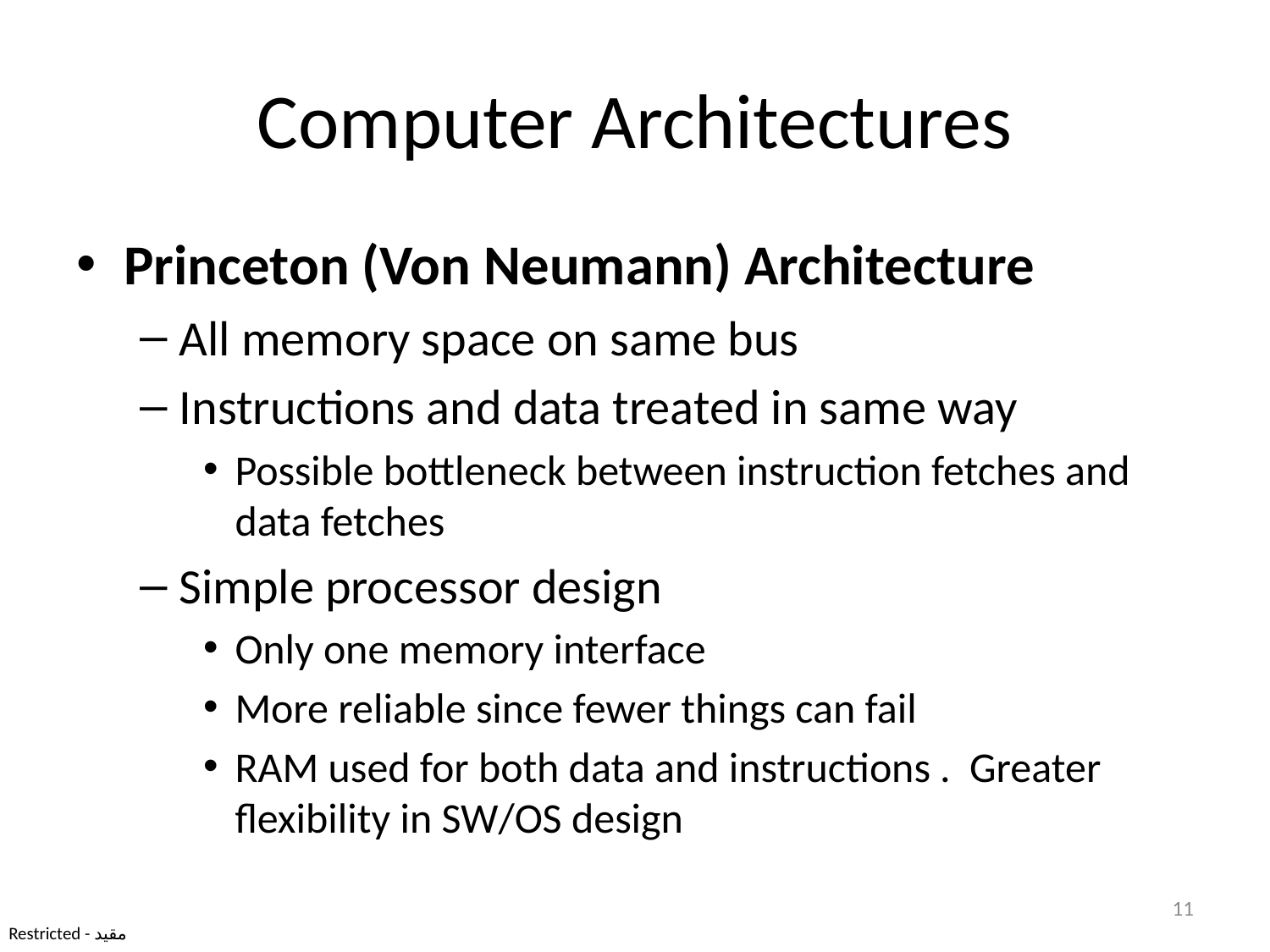

# Computer Architectures
Princeton (Von Neumann) Architecture
All memory space on same bus
Instructions and data treated in same way
Possible bottleneck between instruction fetches and data fetches
Simple processor design
Only one memory interface
More reliable since fewer things can fail
RAM used for both data and instructions .  Greater flexibility in SW/OS design
11